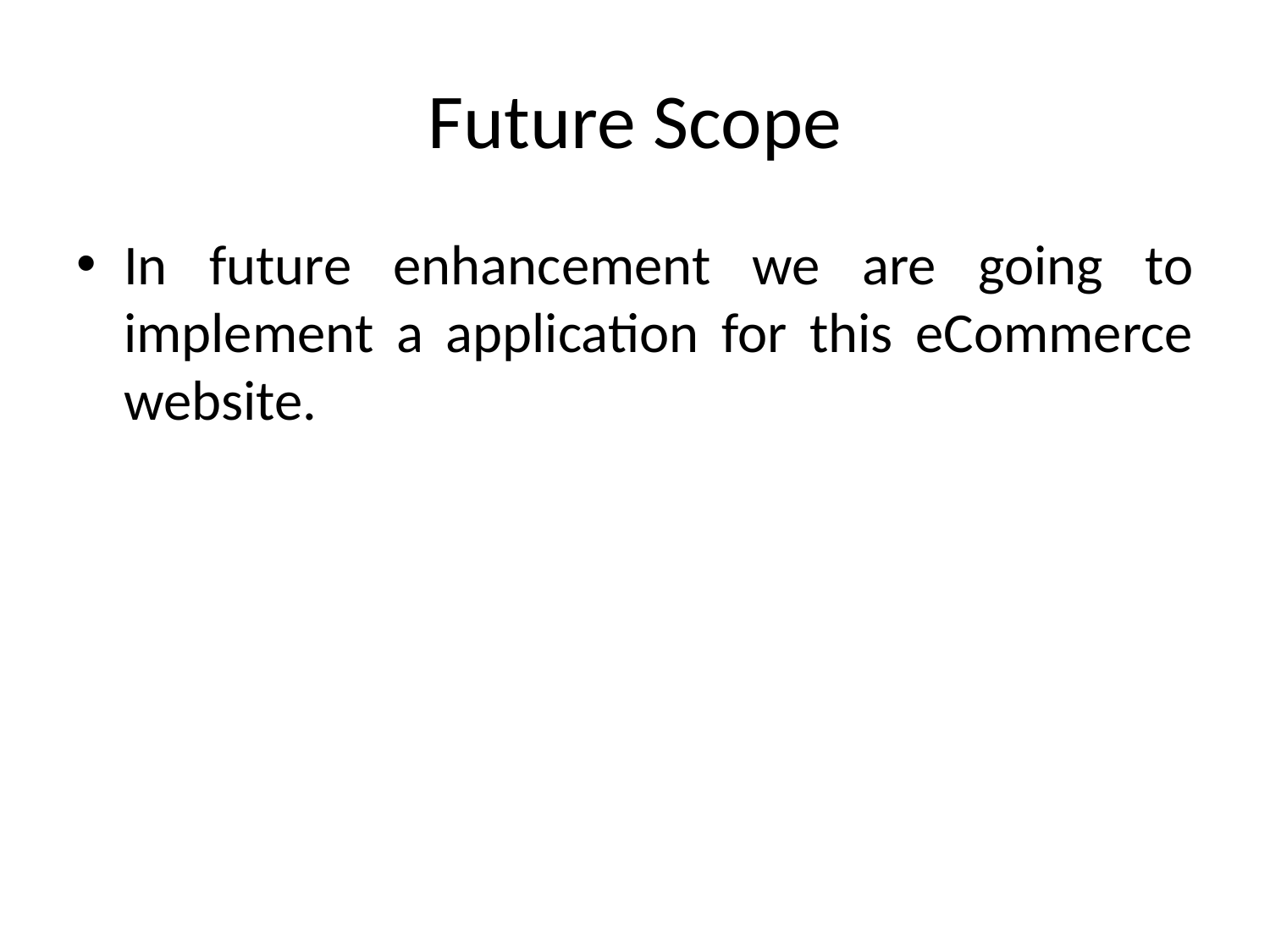

# Future Scope
In future enhancement we are going to implement a application for this eCommerce website.